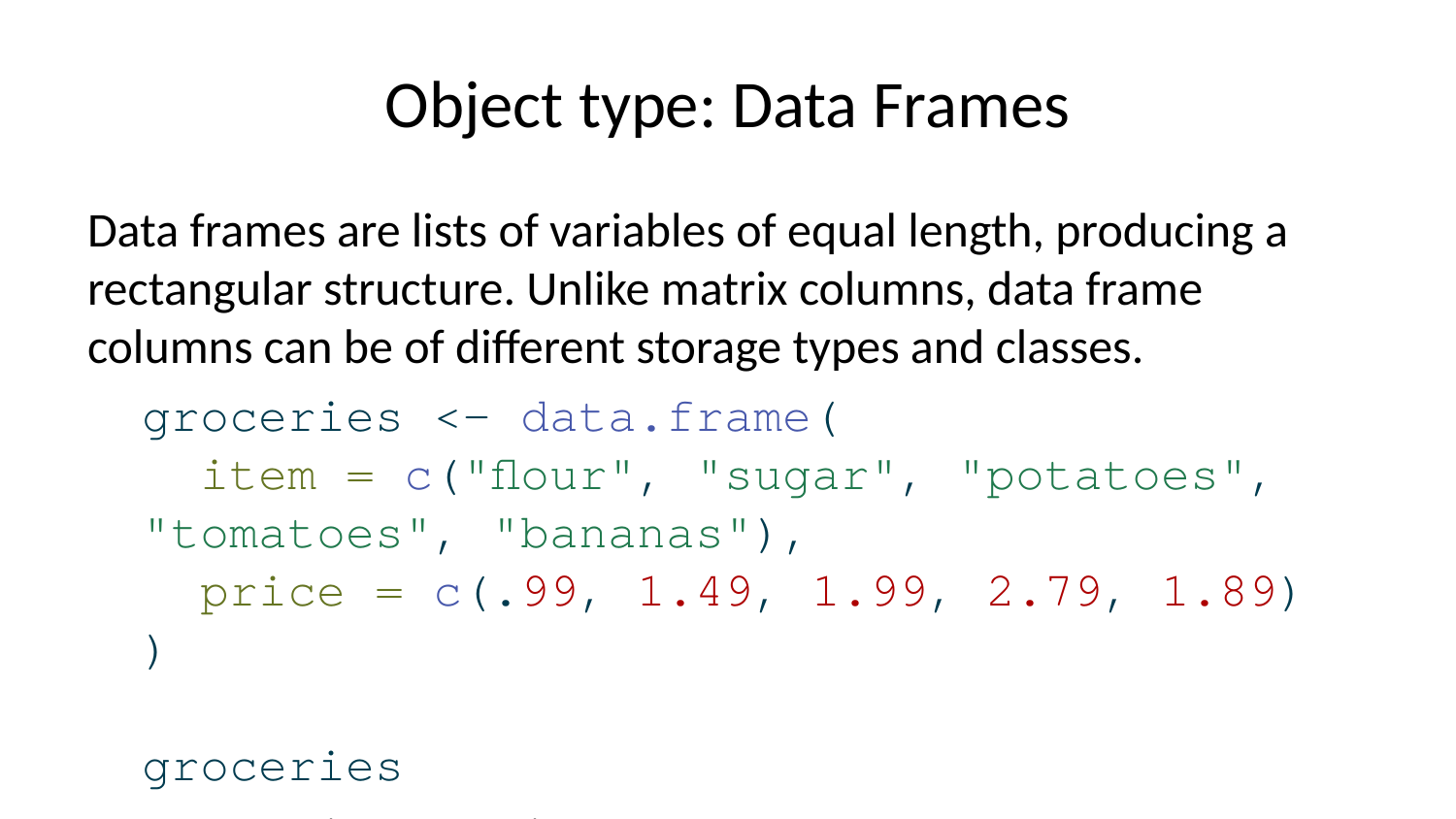

# Object type: Data Frames
Data frames are lists of variables of equal length, producing a rectangular structure. Unlike matrix columns, data frame columns can be of different storage types and classes.
groceries <- data.frame(
  item = c("flour", "sugar", "potatoes", "tomatoes", "bananas"),
  price = c(.99, 1.49, 1.99, 2.79, 1.89)
)
groceries
      item price
1    flour  0.99
2    sugar  1.49
3 potatoes  1.99
4 tomatoes  2.79
5  bananas  1.89